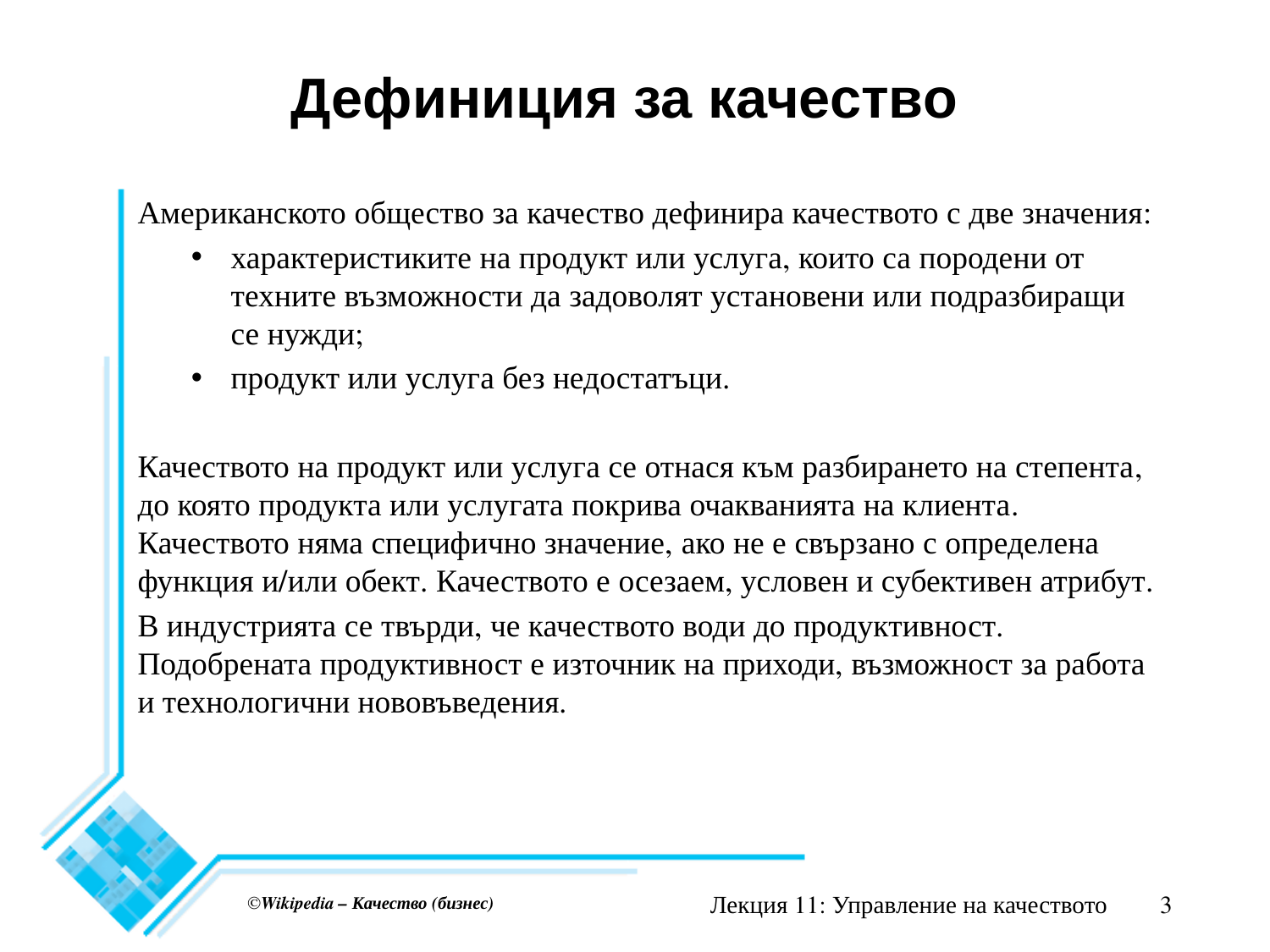

# Дефиниция за качество
Американското общество за качество дефинира качеството с две значения:
характеристиките на продукт или услуга, които са породени от техните възможности да задоволят установени или подразбиращи се нужди;
продукт или услуга без недостатъци.

Качеството на продукт или услуга се отнася към разбирането на степента, до която продукта или услугата покрива очакванията на клиента. Качеството няма специфично значение, ако не е свързано с определена функция и/или обект. Качеството е осезаем, условен и субективен атрибут.
В индустрията се твърди, че качеството води до продуктивност. Подобрената продуктивност е източник на приходи, възможност за работа и технологични нововъведения.

Лекция 11: Управление на качеството
3
©Wikipedia – Качество (бизнес)